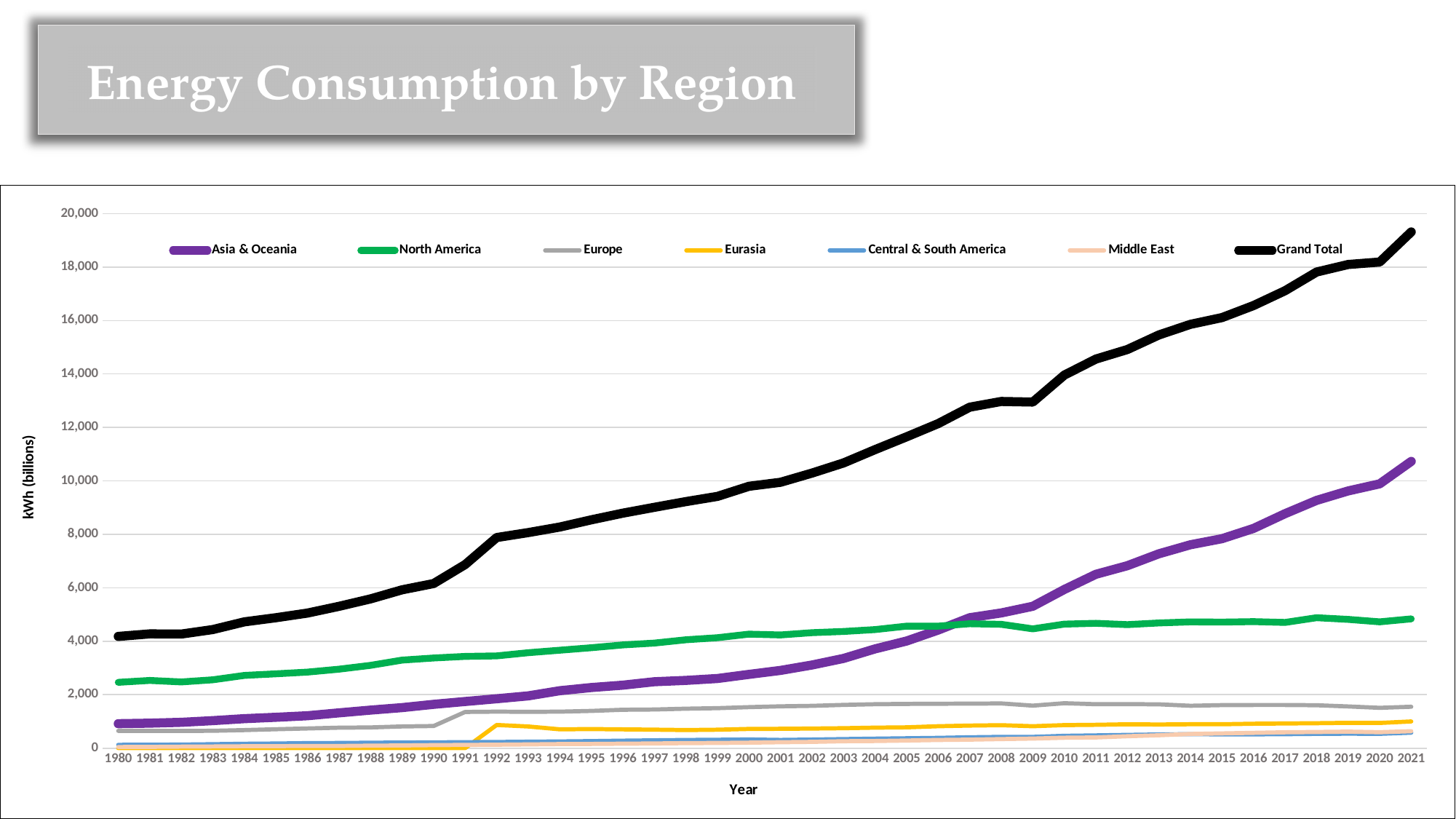

Energy Consumption by Region

### Chart

| Category | Asia & Oceania | North America | Europe | Eurasia | Central & South America | Middle East | Grand Total |
|---|---|---|---|---|---|---|---|
| 1980 | 912.828 | 2460.6386186 | 644.72 | 0.0 | 121.7838 | 38.778999999999996 | 4178.7494186 |
| 1981 | 932.98 | 2530.5698733000004 | 641.0550000000001 | 0.0 | 124.1572 | 44.336 | 4273.098073300001 |
| 1982 | 964.885 | 2475.5636418999998 | 641.7429999999999 | 0.0 | 131.69046 | 53.098 | 4266.9801019 |
| 1983 | 1026.763 | 2555.4530181 | 647.842 | 0.0 | 145.44532 | 60.072 | 4435.5753380999995 |
| 1984 | 1100.817 | 2719.5105673999997 | 672.97 | 0.0 | 161.9187 | 69.16799999999999 | 4724.3842674 |
| 1985 | 1151.873 | 2778.3586008 | 705.962 | 0.0 | 171.04538 | 71.863 | 4879.1019808 |
| 1986 | 1210.393 | 2842.9381902 | 734.481 | 0.0 | 186.48074 | 77.60300000000001 | 5051.8959302 |
| 1987 | 1318.7680000000003 | 2953.6002838 | 763.4189999999999 | 0.0 | 190.47542 | 78.493 | 5304.7557037999995 |
| 1988 | 1421.374 | 3095.2921840000004 | 773.625 | 0.0 | 200.76276 | 91.494 | 5582.547944000001 |
| 1989 | 1514.0049999999999 | 3291.840447 | 810.6038 | 0.0 | 208.72774 | 97.374 | 5922.550987 |
| 1990 | 1636.2969999999998 | 3371.417702 | 826.434 | 0.0 | 212.64456 | 110.706 | 6157.499261999999 |
| 1991 | 1742.547 | 3430.6822340000003 | 1352.516 | 0.0 | 222.44502 | 118.209 | 6866.399254 |
| 1992 | 1846.488 | 3450.1187310000005 | 1363.1898 | 864.351 | 228.10914 | 126.99000000000001 | 7879.246671000001 |
| 1993 | 1953.964297 | 3568.2267229999998 | 1356.7540000000001 | 807.823 | 239.094122 | 137.483 | 8063.345142 |
| 1994 | 2146.3657399999997 | 3661.538415 | 1362.7820000000002 | 701.881 | 247.990752 | 150.696 | 8271.253906999998 |
| 1995 | 2265.3359299999997 | 3756.1746889999995 | 1391.1965 | 712.081 | 261.50987 | 155.62099999999998 | 8541.918988999998 |
| 1996 | 2354.52365 | 3860.42538 | 1433.7709999999997 | 700.221 | 277.74329 | 164.222 | 8790.90632 |
| 1997 | 2483.809237 | 3929.001474 | 1444.1304 | 689.786 | 290.86791 | 172.87900000000002 | 9010.474021 |
| 1998 | 2533.7400000000002 | 4053.570106 | 1474.47 | 675.259 | 302.90687 | 185.864 | 9225.809976 |
| 1999 | 2603.8370000000004 | 4130.684786 | 1494.037 | 688.434 | 310.61948 | 191.75400000000002 | 9419.366266 |
| 2000 | 2757.73433 | 4264.211391000001 | 1532.80504 | 717.253 | 321.99852 | 203.84508 | 9797.847361 |
| 2001 | 2905.6845419999995 | 4233.998242 | 1563.50304 | 721.016 | 304.48298 | 219.78271999999998 | 9948.467524 |
| 2002 | 3109.6270999999997 | 4319.026505 | 1581.22237 | 730.411 | 318.97716 | 232.81904 | 10292.083175 |
| 2003 | 3355.5467799999997 | 4363.034076999999 | 1615.5009100000002 | 744.126 | 336.86862 | 256.80482 | 10671.881207 |
| 2004 | 3712.36848 | 4434.664793 | 1640.96106 | 765.242 | 353.29366 | 264.34835999999996 | 11170.878353 |
| 2005 | 4006.03478 | 4563.996631 | 1653.66445 | 776.05376 | 367.88328 | 282.17498 | 11649.807881 |
| 2006 | 4417.234280000001 | 4563.9765609999995 | 1658.80529 | 818.24968 | 382.53928 | 302.82354 | 12143.628631 |
| 2007 | 4879.11324 | 4653.986975 | 1662.1529799999998 | 842.49394 | 404.16758 | 316.67564000000004 | 12758.590355 |
| 2008 | 5056.88936 | 4631.000403999999 | 1670.67785 | 857.29781 | 419.80854 | 336.34414 | 12972.018103999999 |
| 2009 | 5306.02482 | 4462.542725 | 1588.5258800000001 | 817.8665 | 418.53774 | 355.9244 | 12949.422064999999 |
| 2010 | 5934.923043 | 4638.607249 | 1678.702278 | 860.18224 | 459.68232 | 386.98738000000003 | 13959.08451 |
| 2011 | 6503.516446 | 4668.802763 | 1641.153668 | 870.92041 | 475.7648 | 397.63368 | 14557.791767 |
| 2012 | 6824.776208000001 | 4619.747337000001 | 1644.755079 | 890.80348 | 493.05156 | 442.8809 | 14916.014564000003 |
| 2013 | 7270.0821829 | 4681.98205 | 1636.997999 | 882.92126 | 508.82972 | 479.67653 | 15460.489741899997 |
| 2014 | 7609.295536999999 | 4722.1885139999995 | 1583.146686 | 892.8323 | 522.46688 | 528.30674 | 15858.236657 |
| 2015 | 7835.051469 | 4714.2622089999995 | 1608.363798 | 891.82394 | 512.906384 | 548.62936 | 16111.03716 |
| 2016 | 8220.516568 | 4732.8600639999995 | 1612.5344792 | 911.41306 | 513.88606 | 570.85596 | 16562.0661912 |
| 2017 | 8772.001594 | 4700.915243 | 1612.0732270000003 | 920.425948 | 519.883011 | 591.695179 | 17116.994202 |
| 2018 | 9269.8233708 | 4877.872623900001 | 1603.3849771999999 | 931.11845 | 531.1582795 | 602.081132 | 17815.4388334 |
| 2019 | 9623.910302799999 | 4815.51124 | 1558.7883055000002 | 945.36056 | 537.9698027 | 615.337307 | 18096.877517999998 |
| 2020 | 9889.991253000002 | 4723.9317249 | 1506.6309053999998 | 940.046104 | 533.36096 | 595.0360266 | 18188.9969739 |
| 2021 | 10729.156974800002 | 4834.9812129 | 1546.3481725 | 996.4429162 | 577.2953567 | 630.9760018 | 19315.2006349 |